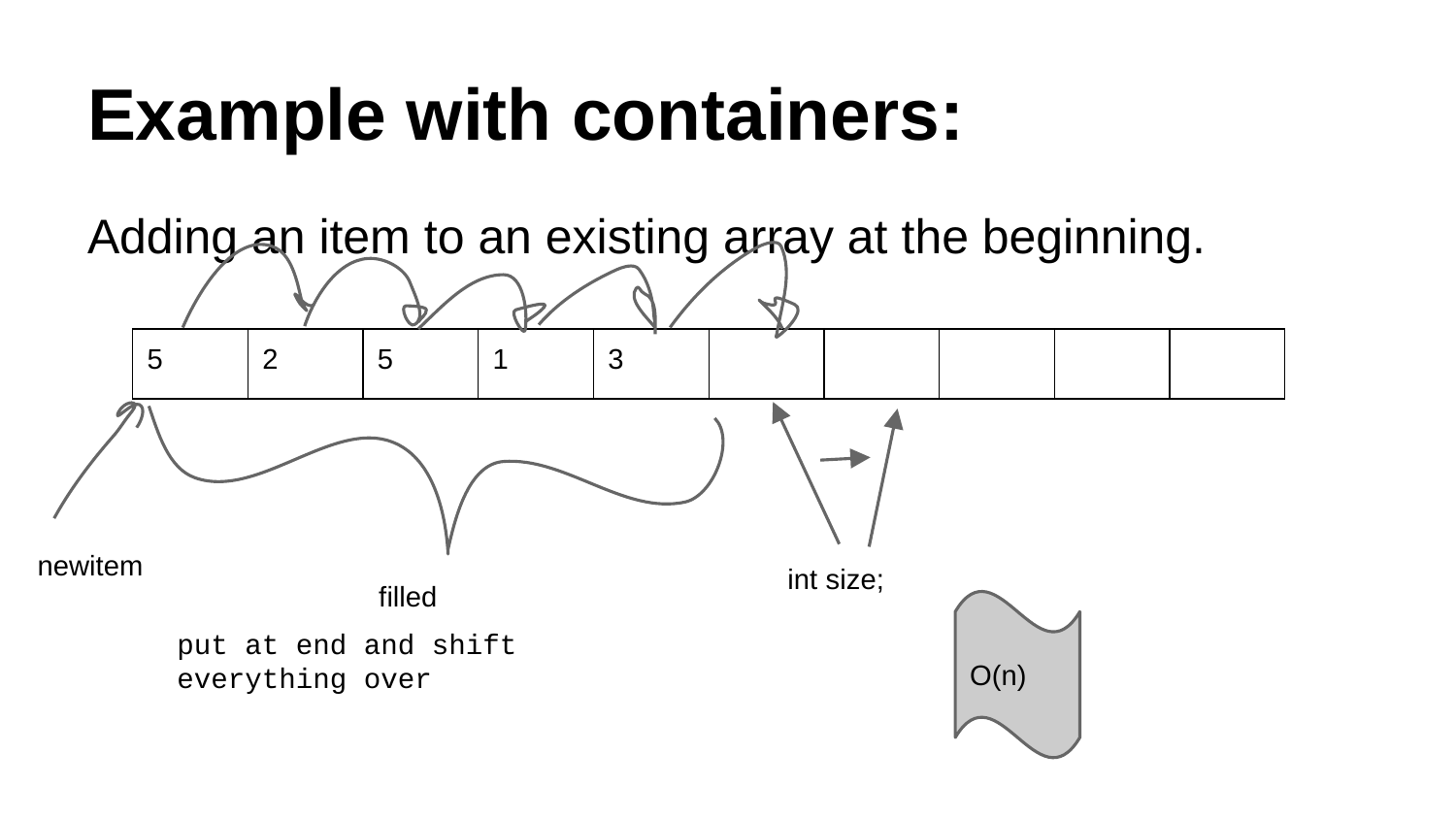

# Example with containers:
Adding an item to an existing array at the beginning.

| 5 | 2 | 5 | 1 | 3 |  |  |  |  |  |
| --- | --- | --- | --- | --- | --- | --- | --- | --- | --- |

newitem
int size;
filled
O(n)
put at end and shift everything over